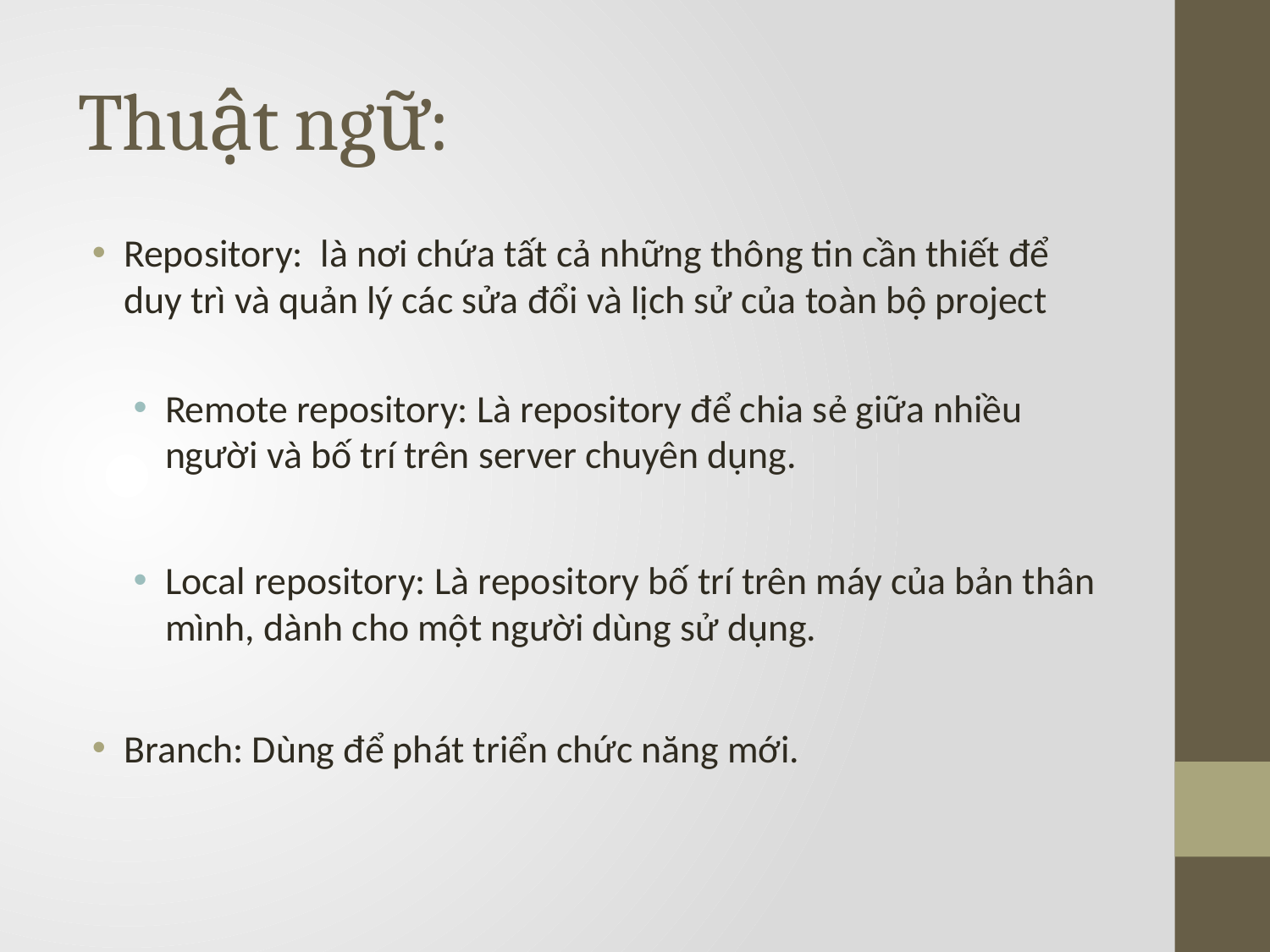

# Thuật ngữ:
Repository:  là nơi chứa tất cả những thông tin cần thiết để duy trì và quản lý các sửa đổi và lịch sử của toàn bộ project

Remote repository: Là repository để chia sẻ giữa nhiều người và bố trí trên server chuyên dụng.

Local repository: Là repository bố trí trên máy của bản thân mình, dành cho một người dùng sử dụng.

Branch: Dùng để phát triển chức năng mới.